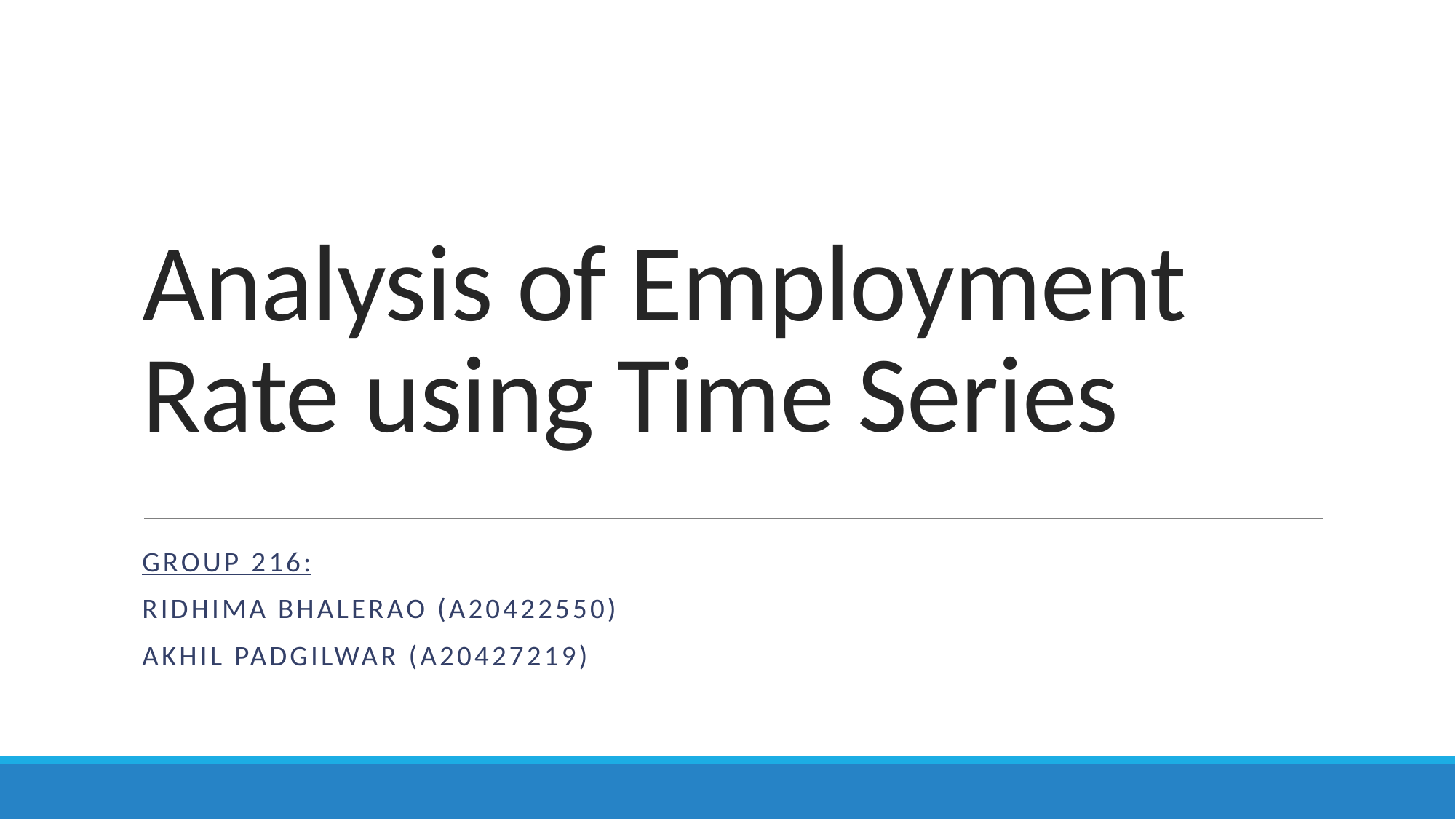

# Analysis of Employment Rate using Time Series
Group 216:
Ridhima Bhalerao (A20422550)
Akhil Padgilwar (A20427219)